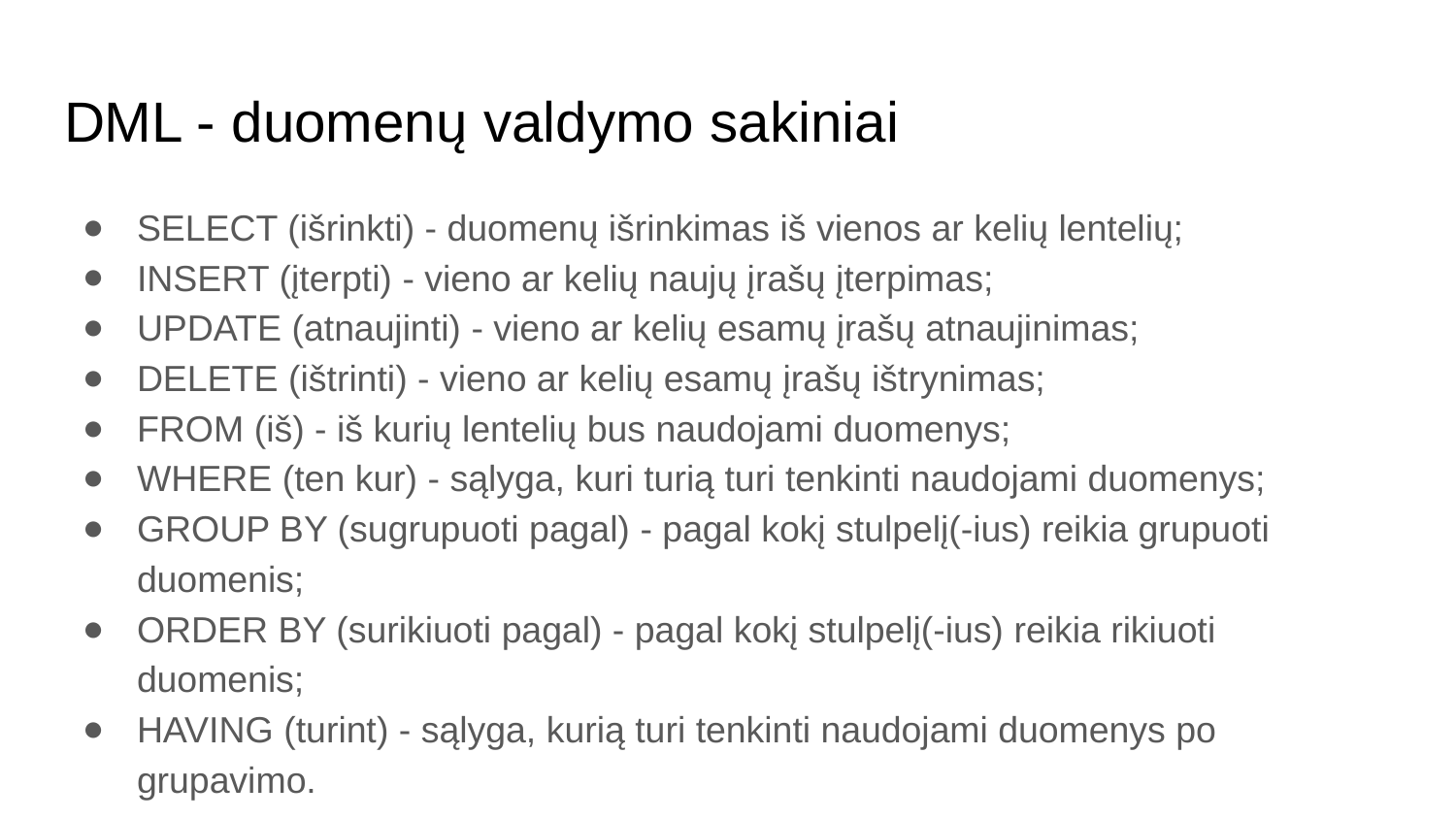

# DML - duomenų valdymo sakiniai

SELECT (išrinkti) - duomenų išrinkimas iš vienos ar kelių lentelių;
INSERT (įterpti) - vieno ar kelių naujų įrašų įterpimas;
UPDATE (atnaujinti) - vieno ar kelių esamų įrašų atnaujinimas;
DELETE (ištrinti) - vieno ar kelių esamų įrašų ištrynimas;
FROM (iš) - iš kurių lentelių bus naudojami duomenys;
WHERE (ten kur) - sąlyga, kuri turią turi tenkinti naudojami duomenys;
GROUP BY (sugrupuoti pagal) - pagal kokį stulpelį(-ius) reikia grupuoti duomenis;
ORDER BY (surikiuoti pagal) - pagal kokį stulpelį(-ius) reikia rikiuoti duomenis;
HAVING (turint) - sąlyga, kurią turi tenkinti naudojami duomenys po grupavimo.